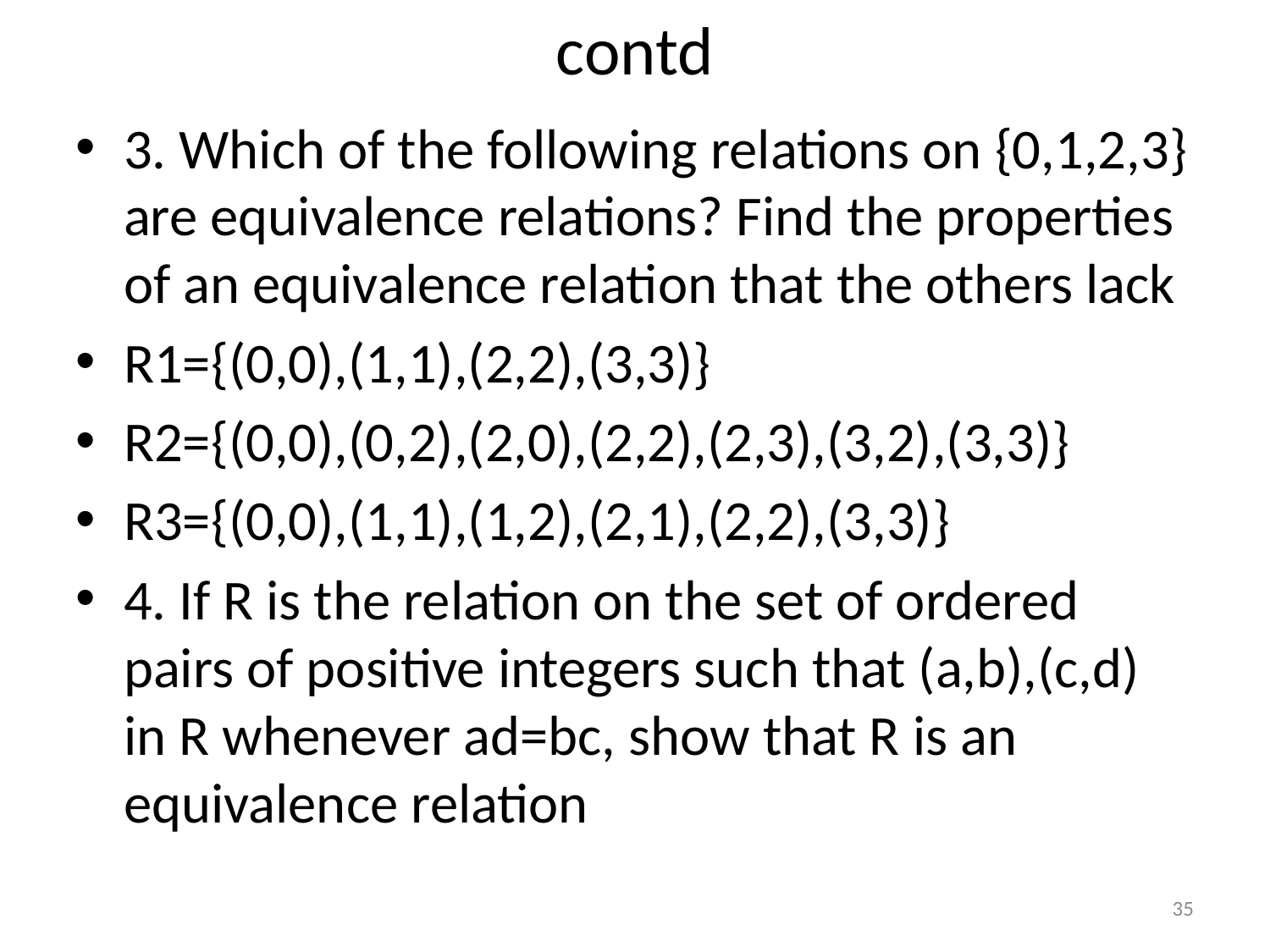

# contd
3. Which of the following relations on {0,1,2,3} are equivalence relations? Find the properties of an equivalence relation that the others lack
R1={(0,0),(1,1),(2,2),(3,3)}
R2={(0,0),(0,2),(2,0),(2,2),(2,3),(3,2),(3,3)}
R3={(0,0),(1,1),(1,2),(2,1),(2,2),(3,3)}
4. If R is the relation on the set of ordered pairs of positive integers such that (a,b),(c,d) in R whenever ad=bc, show that R is an equivalence relation
35